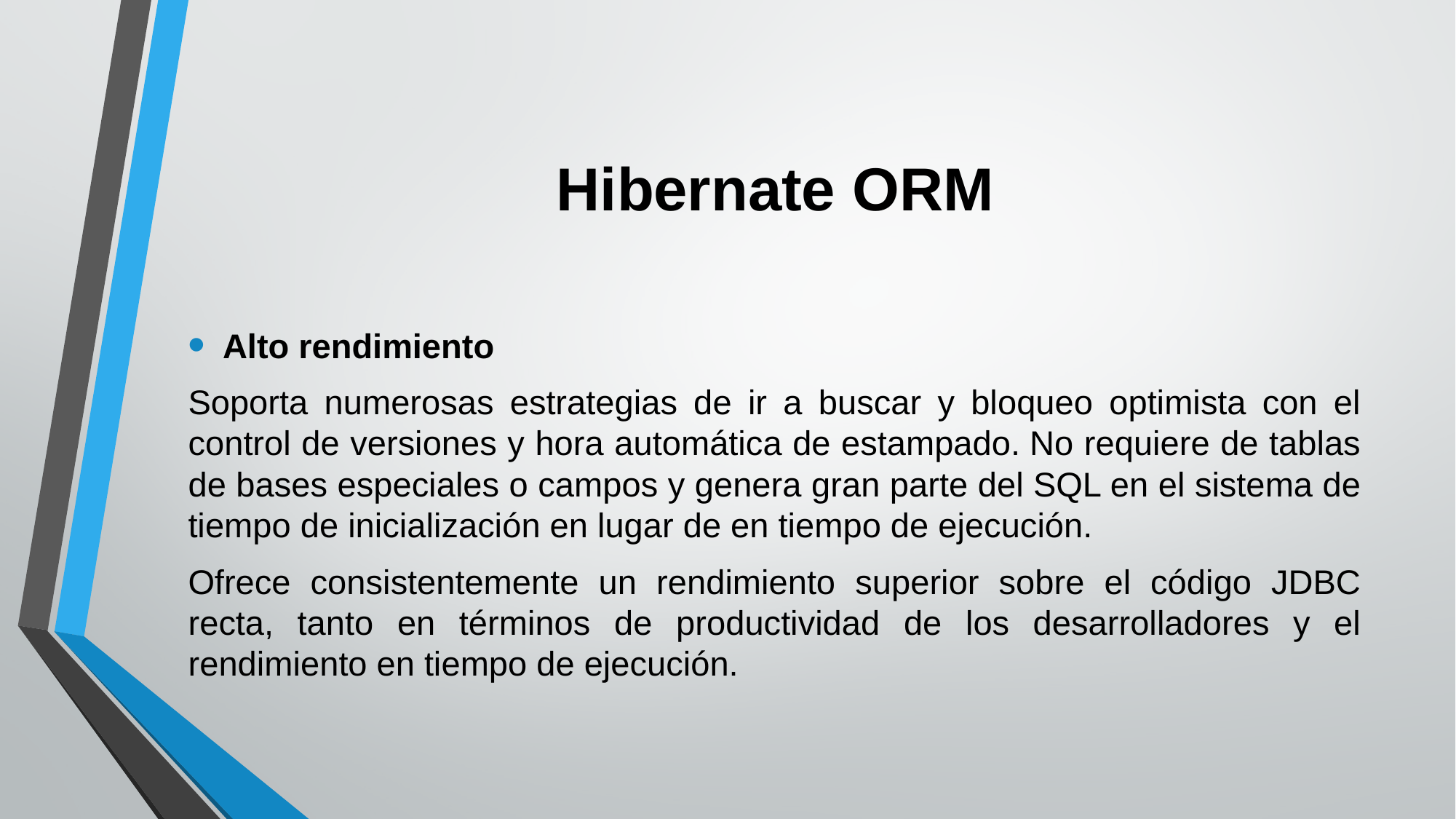

# Hibernate ORM
Alto rendimiento
Soporta numerosas estrategias de ir a buscar y bloqueo optimista con el control de versiones y hora automática de estampado. No requiere de tablas de bases especiales o campos y genera gran parte del SQL en el sistema de tiempo de inicialización en lugar de en tiempo de ejecución.
Ofrece consistentemente un rendimiento superior sobre el código JDBC recta, tanto en términos de productividad de los desarrolladores y el rendimiento en tiempo de ejecución.